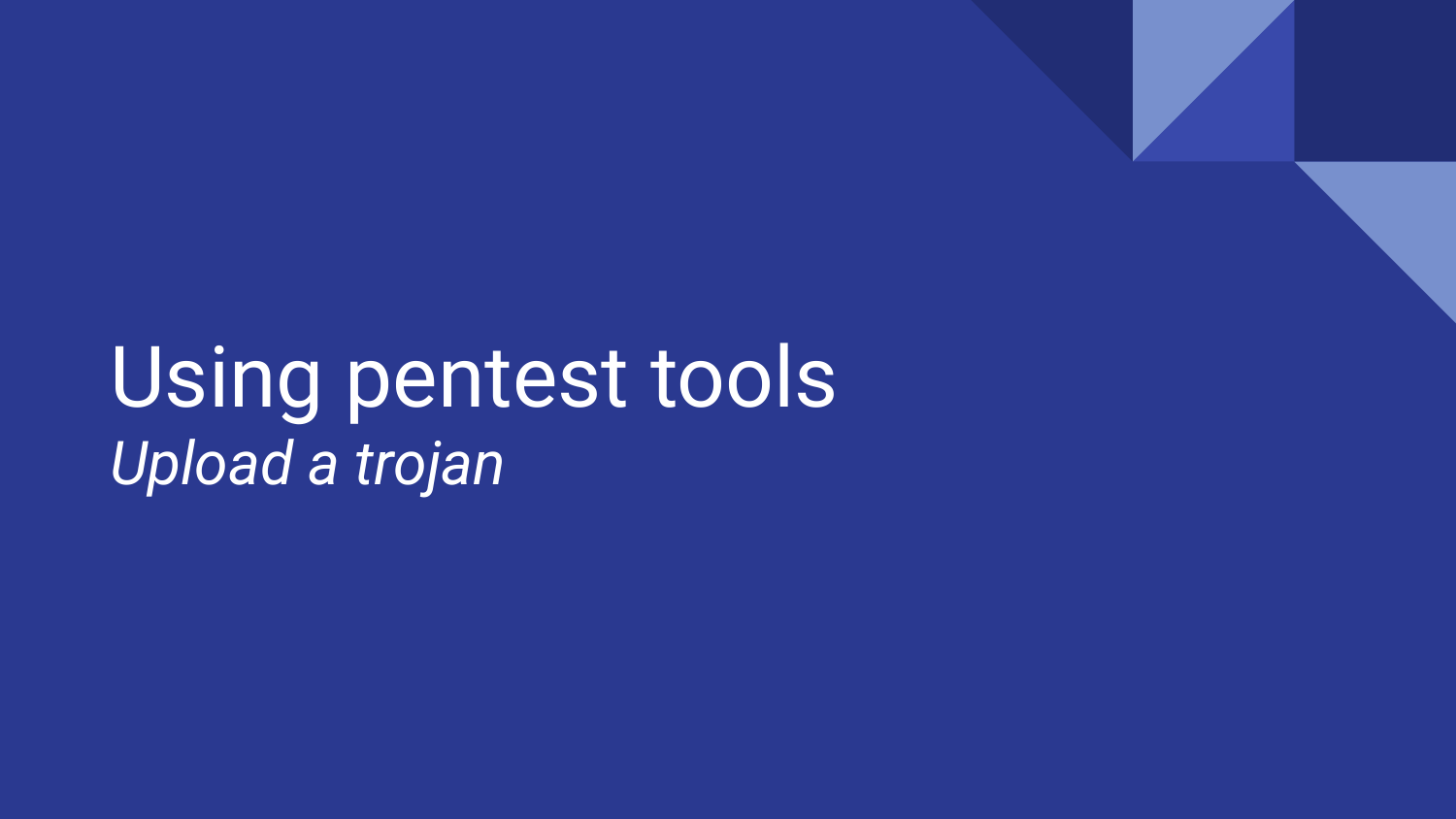

# Using pentest tools
Upload a trojan